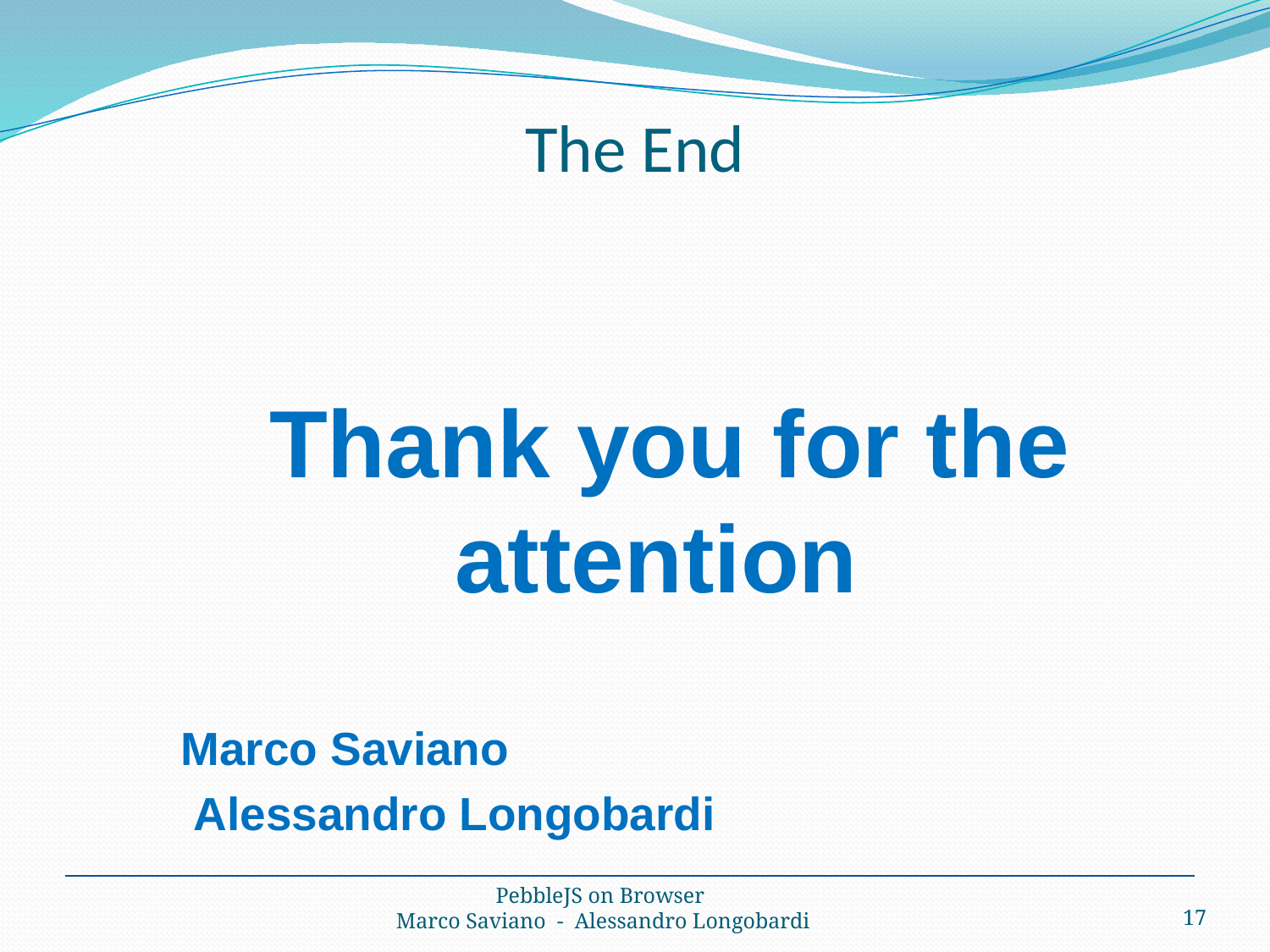

# The End

 Thank you for the attention

							Marco Saviano
						 Alessandro Longobardi
PebbleJS on Browser
Marco Saviano  -  Alessandro Longobardi
17